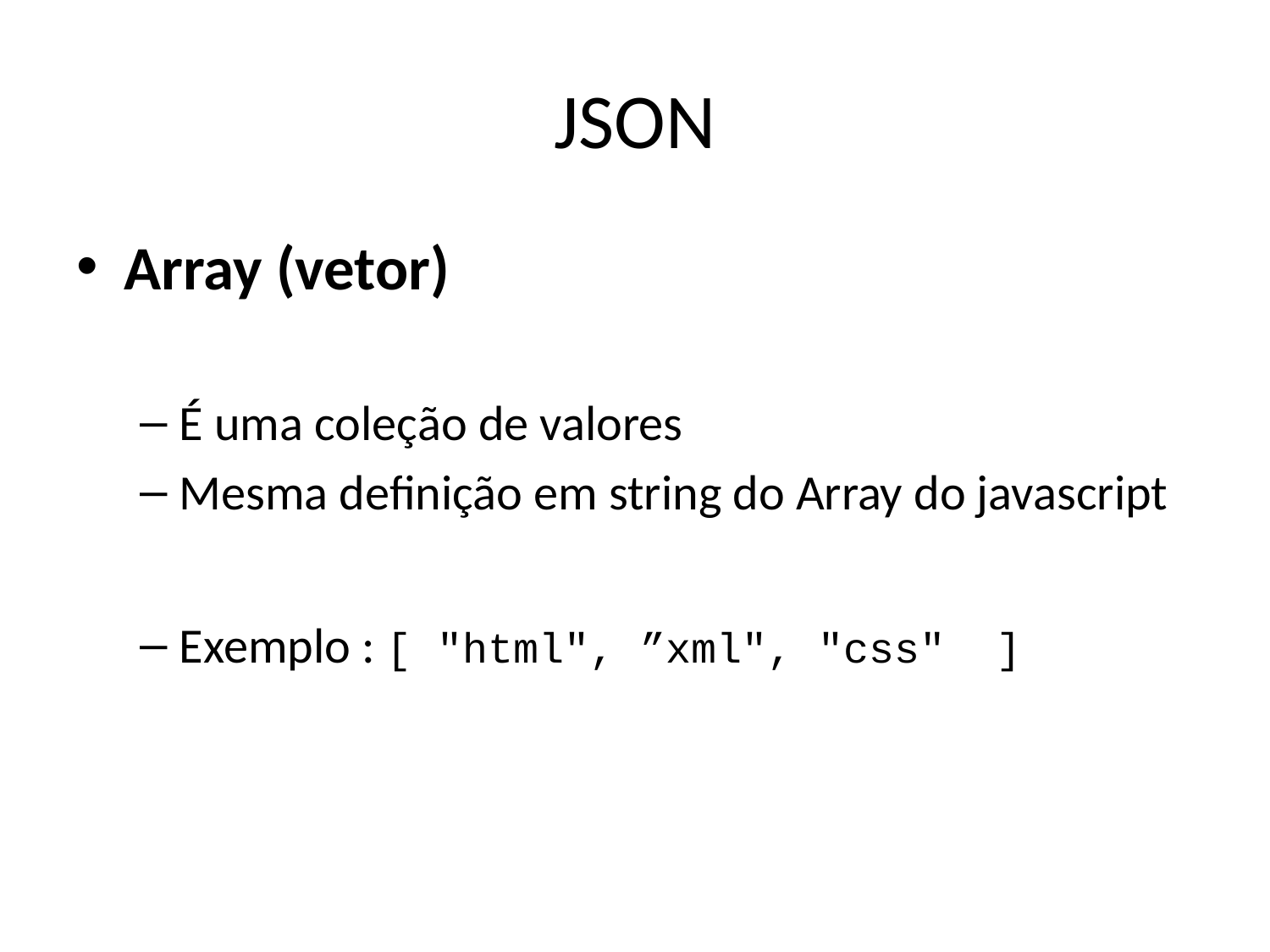

# JSON
Array (vetor)

É uma coleção de valores
Mesma definição em string do Array do javascript

Exemplo : [ "html", ”xml", "css"  ]